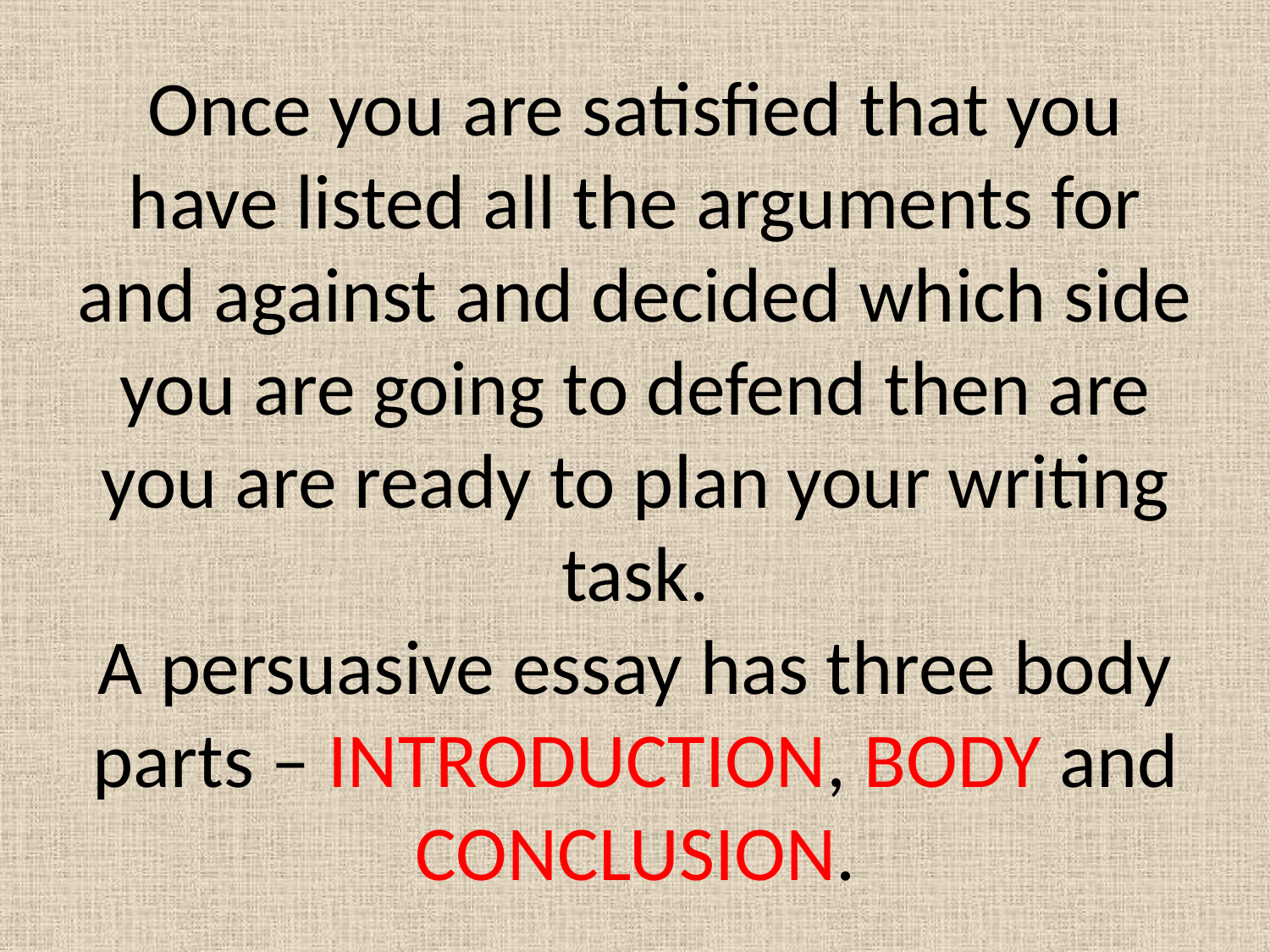

# Once you are satisfied that you have listed all the arguments for and against and decided which side you are going to defend then are you are ready to plan your writing task. A persuasive essay has three body parts – INTRODUCTION, BODY and CONCLUSION.